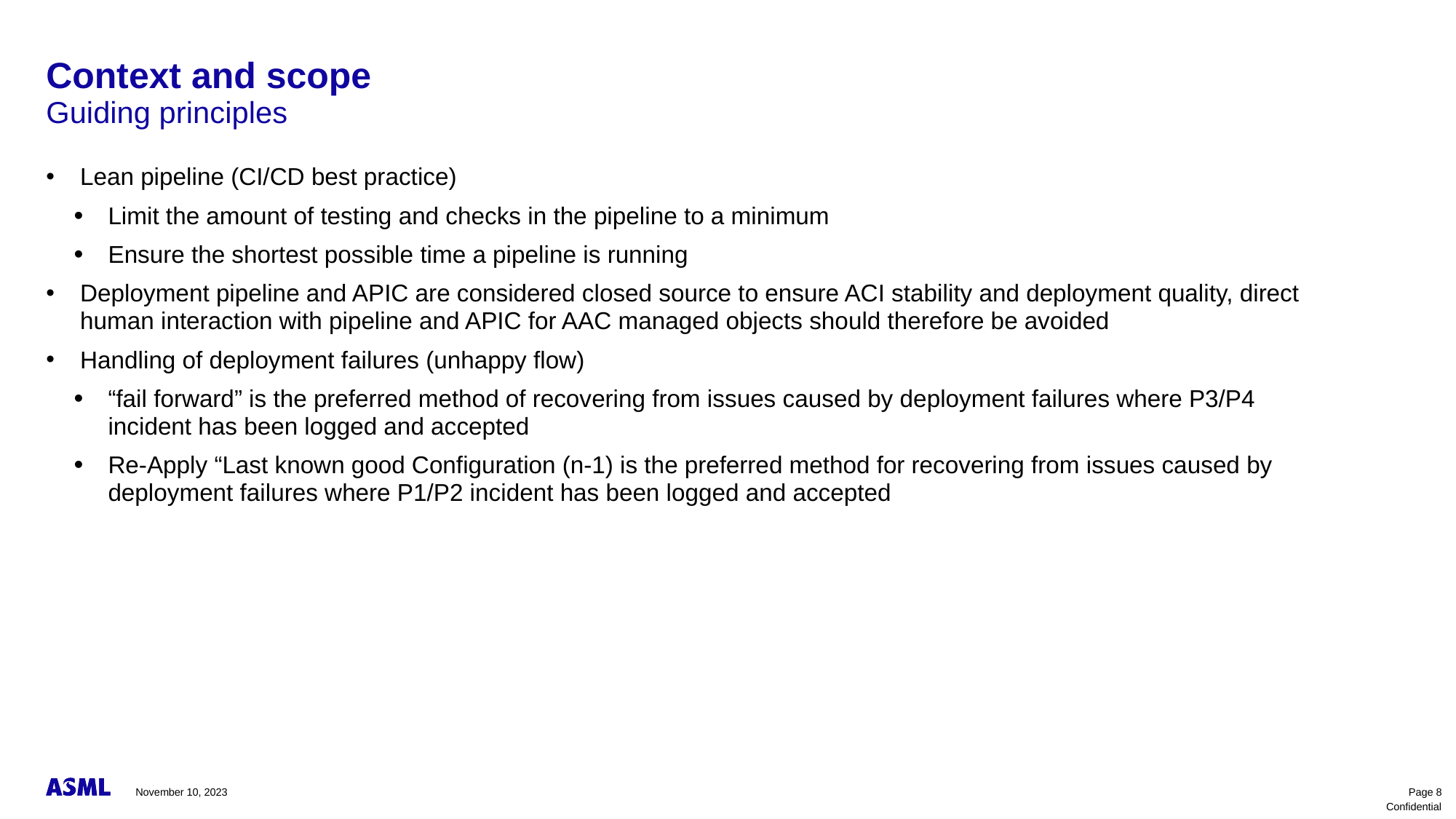

# Context and scope
Guiding principles
Lean pipeline (CI/CD best practice)
Limit the amount of testing and checks in the pipeline to a minimum
Ensure the shortest possible time a pipeline is running
Deployment pipeline and APIC are considered closed source to ensure ACI stability and deployment quality, direct human interaction with pipeline and APIC for AAC managed objects should therefore be avoided
Handling of deployment failures (unhappy flow)
“fail forward” is the preferred method of recovering from issues caused by deployment failures where P3/P4 incident has been logged and accepted
Re-Apply “Last known good Configuration (n-1) is the preferred method for recovering from issues caused by deployment failures where P1/P2 incident has been logged and accepted
November 10, 2023
Page 8